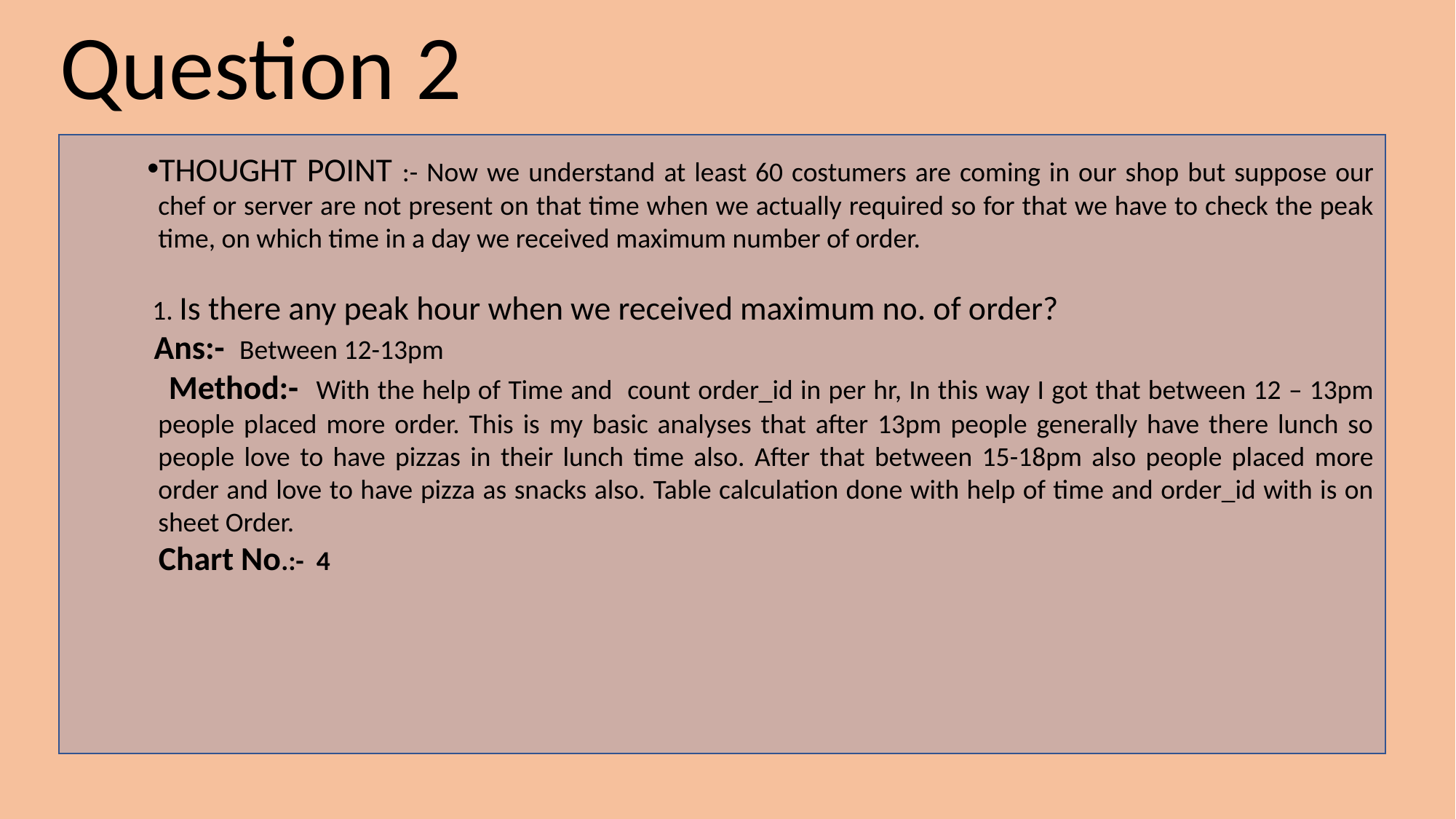

# Question 2

THOUGHT POINT :- Now we understand at least 60 costumers are coming in our shop but suppose our chef or server are not present on that time when we actually required so for that we have to check the peak time, on which time in a day we received maximum number of order.

             1. Is there any peak hour when we received maximum no. of order?
           Ans:-  Between 12-13pm
           Method:-  With the help of Time and  count order_id in per hr, In this way I got that between 12 – 13pm people placed more order. This is my basic analyses that after 13pm people generally have there lunch so people love to have pizzas in their lunch time also. After that between 15-18pm also people placed more order and love to have pizza as snacks also. Table calculation done with help of time and order_id with is on sheet Order.
              Chart No.:-  4